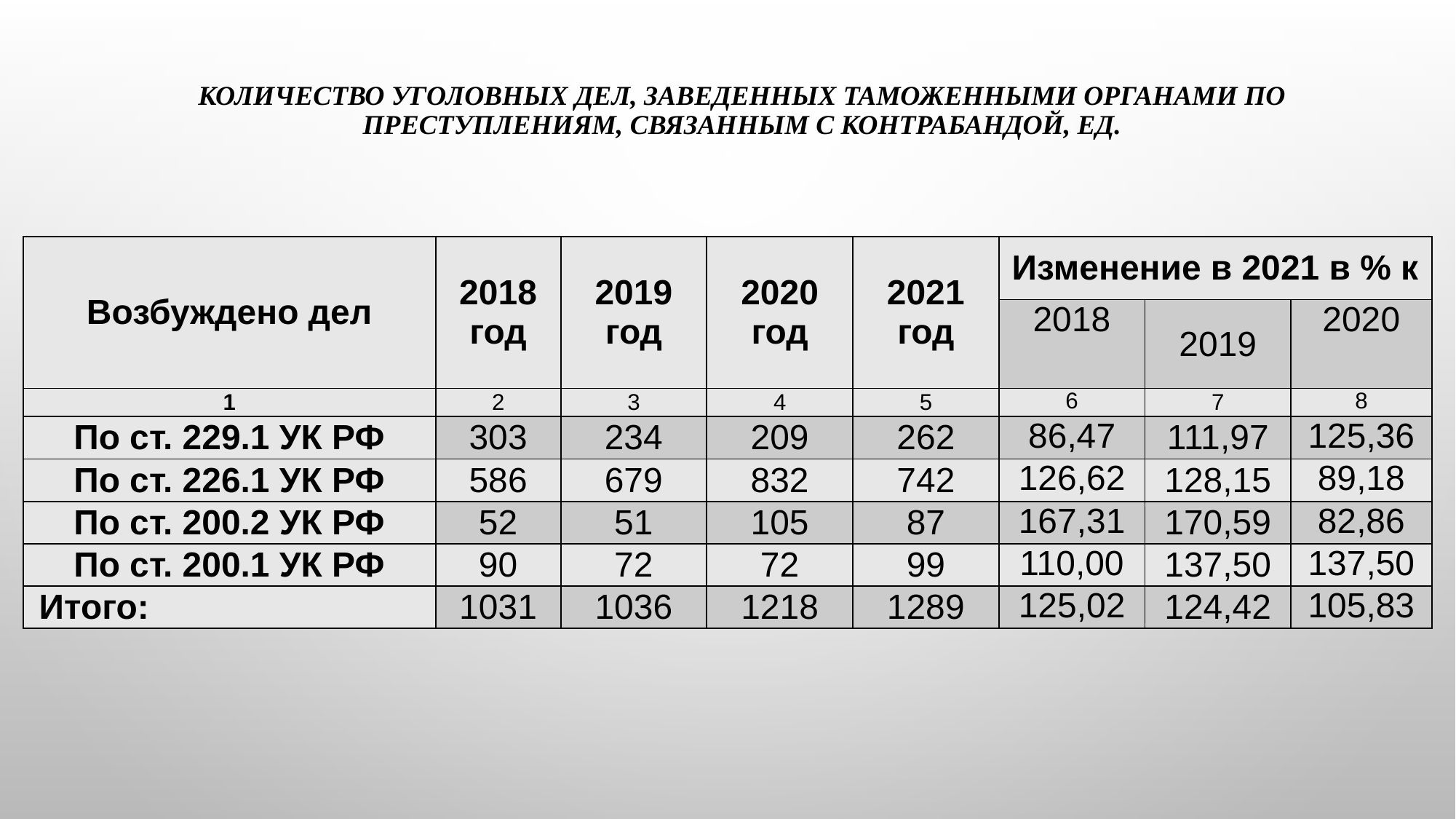

# Количество уголовных дел, заведенных таможенными органами по преступлениям, связанным с контрабандой, ед.
| Возбуждено дел | 2018 год | 2019 год | 2020 год | 2021 год | Изменение в 2021 в % к |  |  |
| --- | --- | --- | --- | --- | --- | --- | --- |
|  |  |  |  |  | 2018 | 2019 | 2020 |
| 1 | 2 | 3 | 4 | 5 | 6 | 7 | 8 |
| По ст. 229.1 УК РФ | 303 | 234 | 209 | 262 | 86,47 | 111,97 | 125,36 |
| По ст. 226.1 УК РФ | 586 | 679 | 832 | 742 | 126,62 | 128,15 | 89,18 |
| По ст. 200.2 УК РФ | 52 | 51 | 105 | 87 | 167,31 | 170,59 | 82,86 |
| По ст. 200.1 УК РФ | 90 | 72 | 72 | 99 | 110,00 | 137,50 | 137,50 |
| Итого: | 1031 | 1036 | 1218 | 1289 | 125,02 | 124,42 | 105,83 |